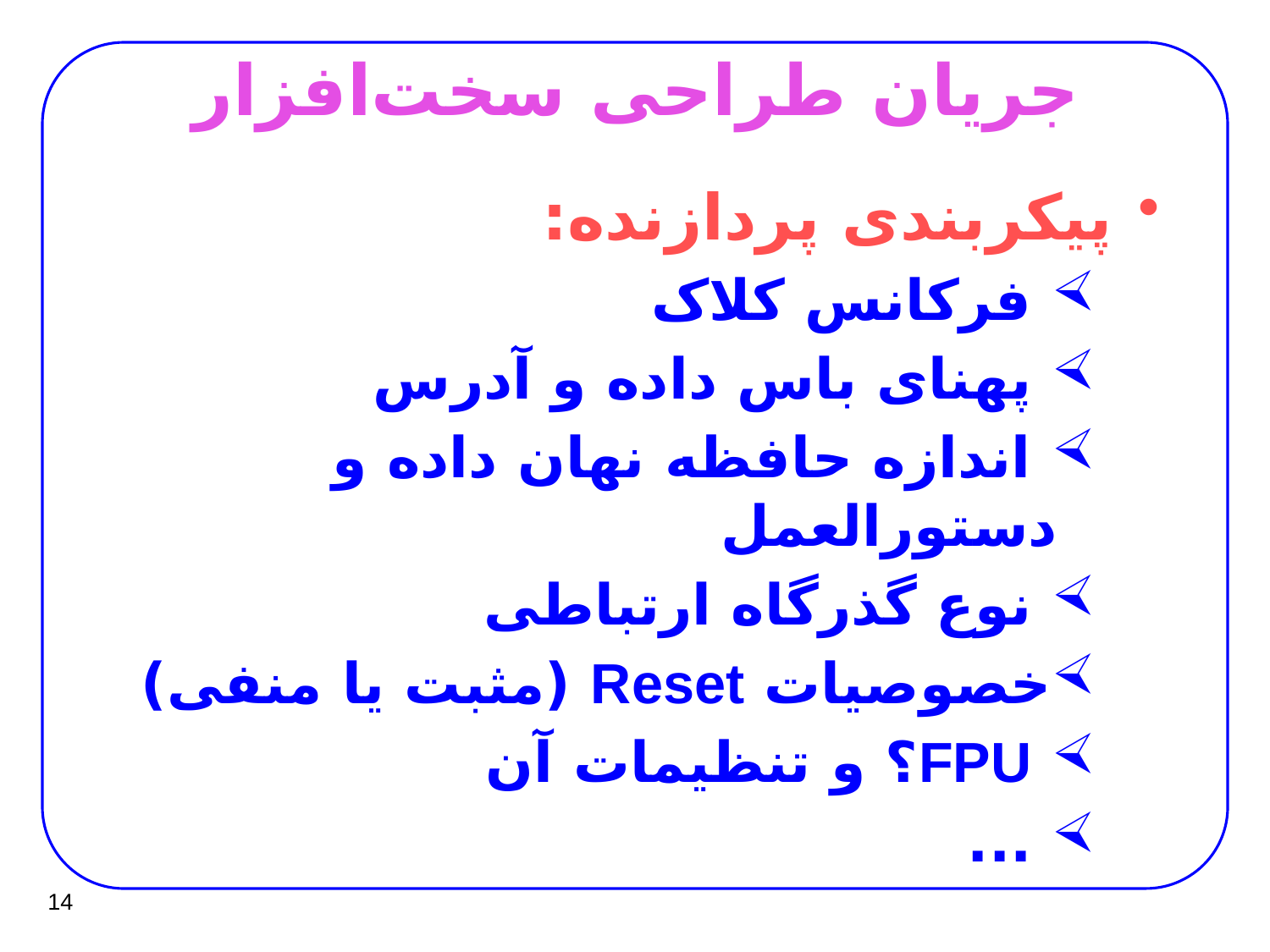

# جریان طراحی سخت‌افزار
پیکربندی پردازنده:
 فرکانس کلاک
 پهنای باس داده و آدرس
 اندازه حافظه نهان داده و دستورالعمل
 نوع گذرگاه ارتباطی
خصوصیات Reset (مثبت یا منفی)
 FPU؟ و تنظیمات آن
 ...
14